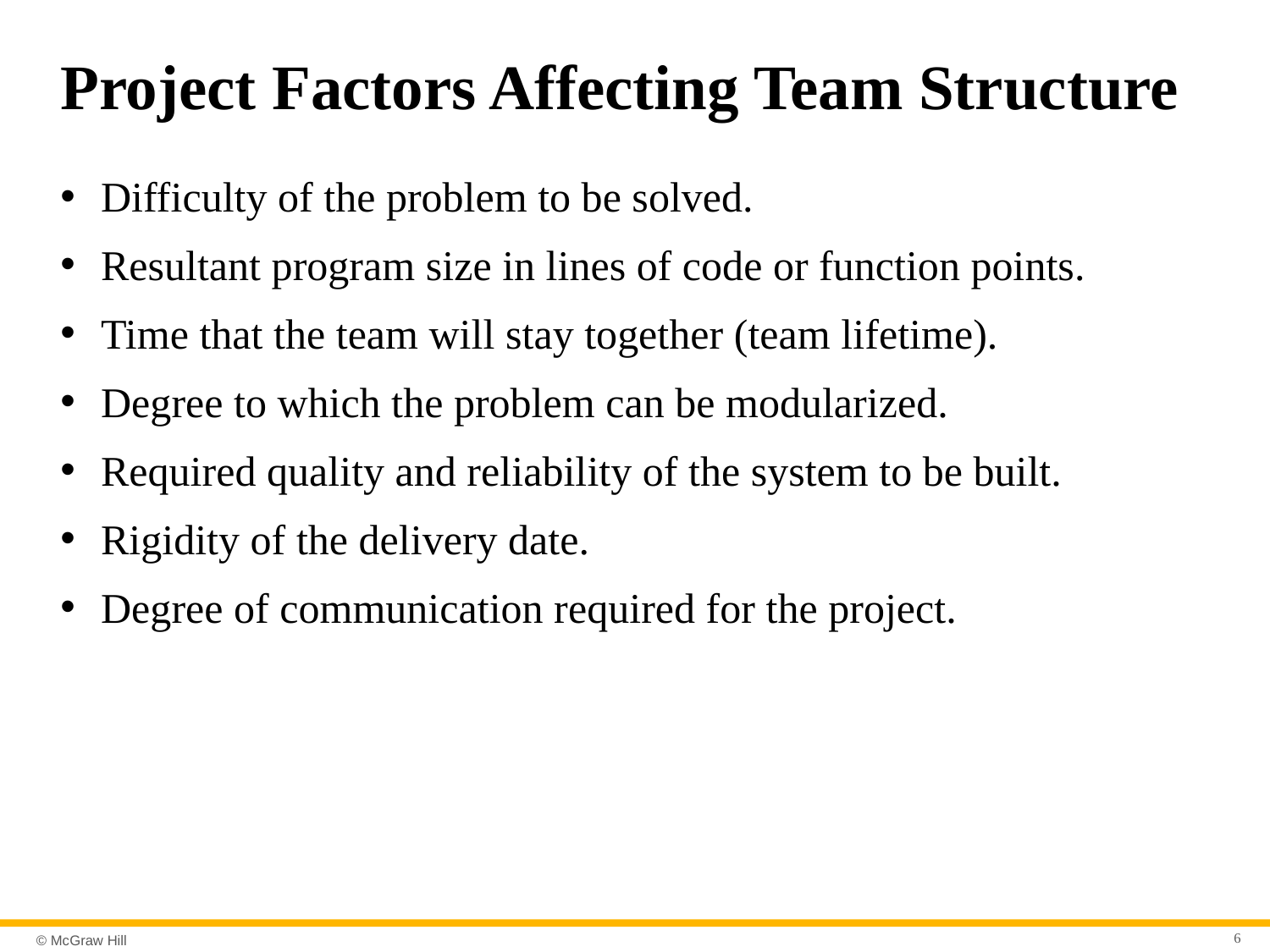

# Project Factors Affecting Team Structure
Difficulty of the problem to be solved.
Resultant program size in lines of code or function points.
Time that the team will stay together (team lifetime).
Degree to which the problem can be modularized.
Required quality and reliability of the system to be built.
Rigidity of the delivery date.
Degree of communication required for the project.
6